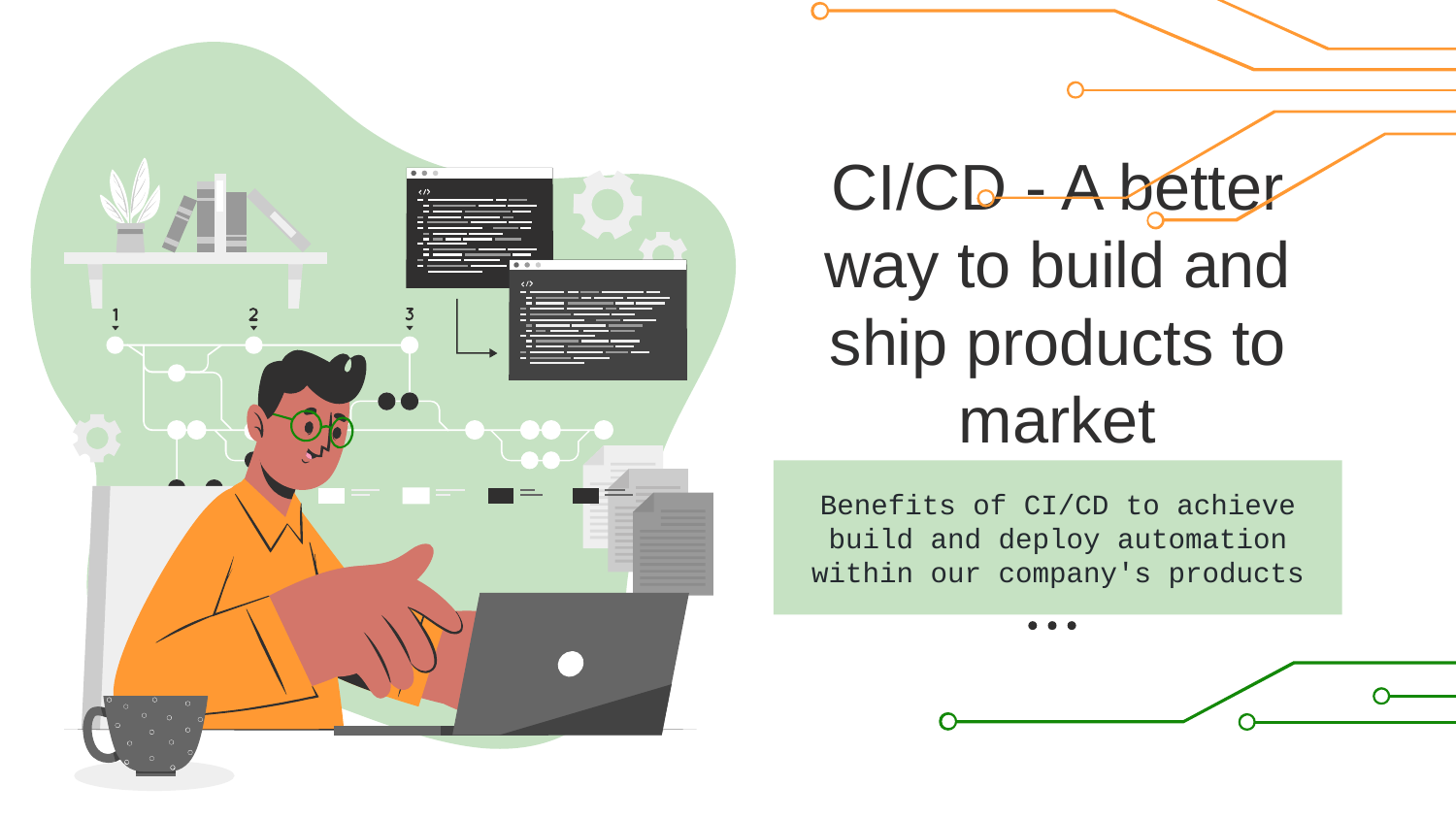

# CI/CD - A better way to build and ship products to market
Benefits of CI/CD to achieve build and deploy automation within our company's products